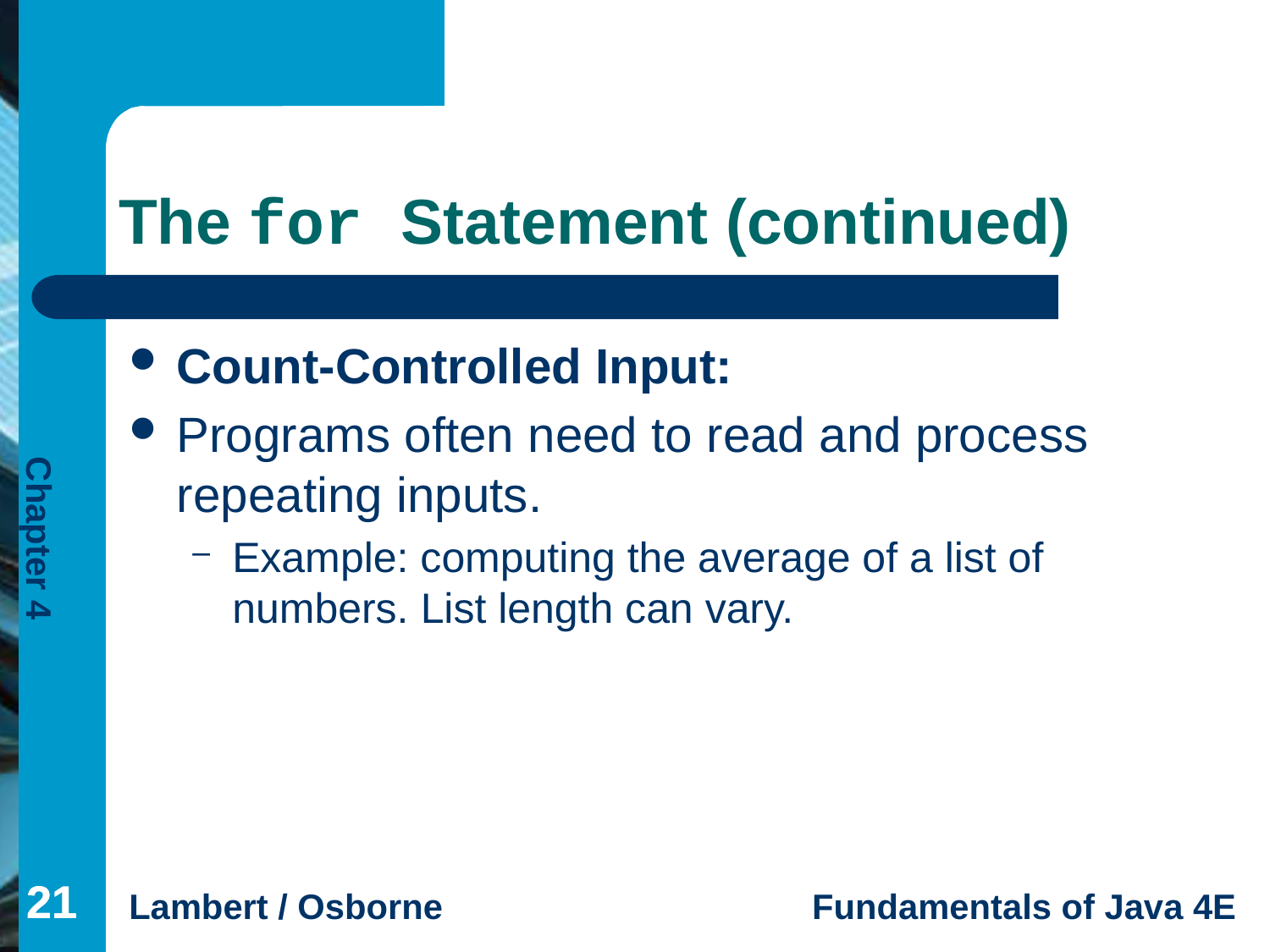

# The for Statement (continued)
Count-Controlled Input:
Programs often need to read and process repeating inputs.
Example: computing the average of a list of numbers. List length can vary.

21
21
21